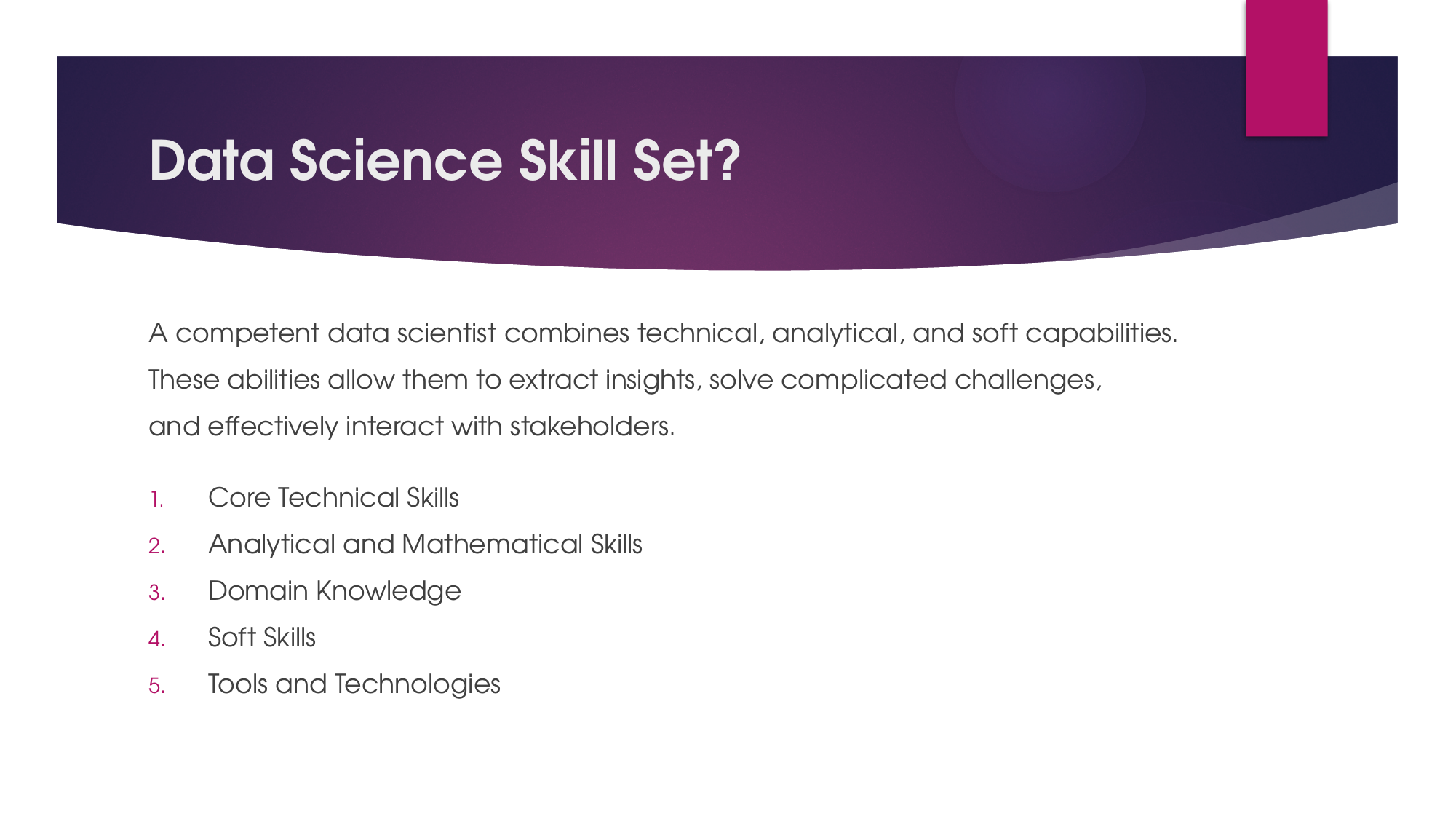

# Data Science Skill Set?
A competent data scientist combines technical, analytical, and soft capabilities.
These abilities allow them to extract insights, solve complicated challenges,
and effectively interact with stakeholders.

Core Technical Skills
Analytical and Mathematical Skills
Domain Knowledge
Soft Skills
Tools and Technologies